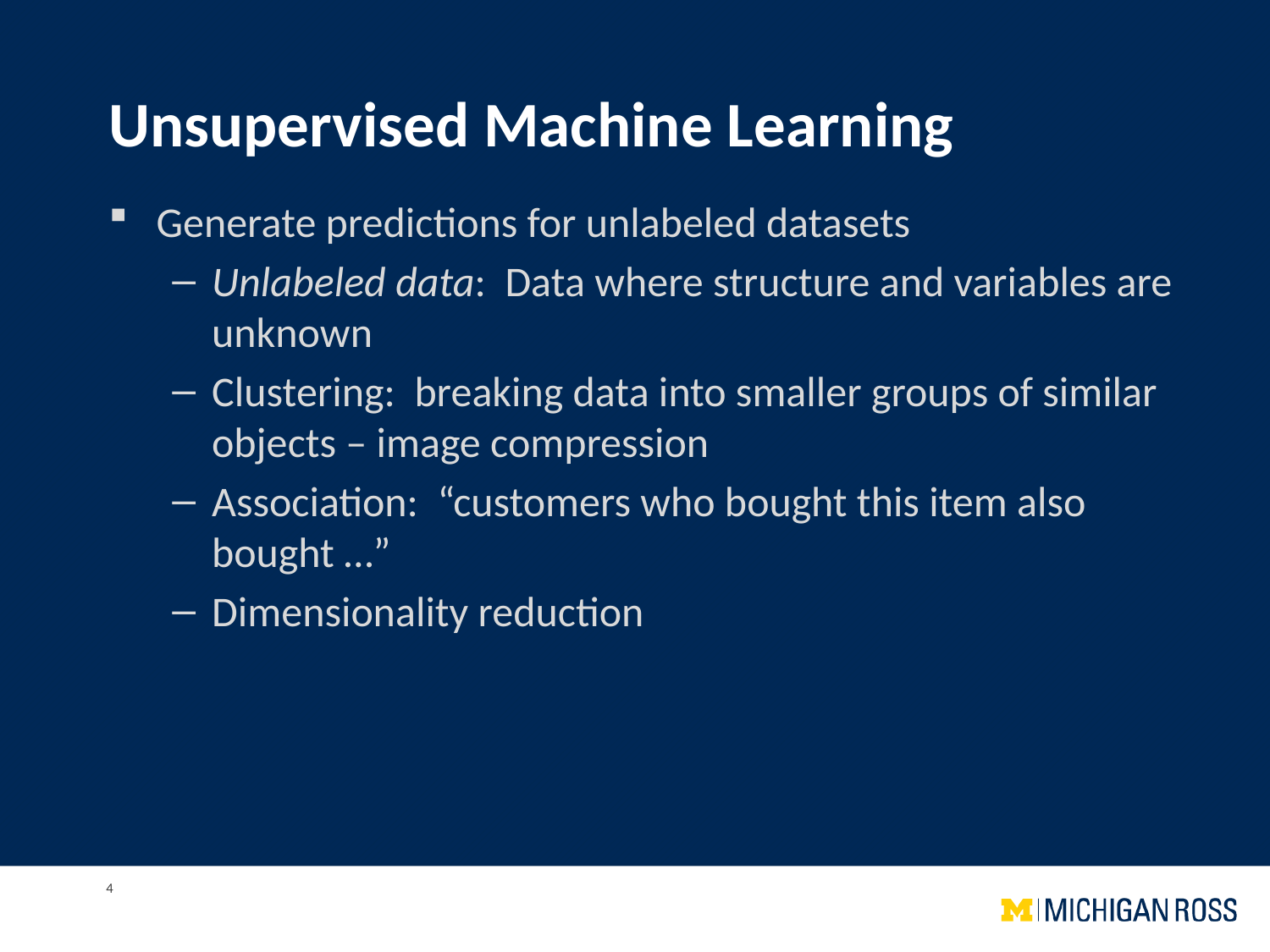

# Unsupervised Machine Learning
Generate predictions for unlabeled datasets
Unlabeled data:  Data where structure and variables are unknown
Clustering:  breaking data into smaller groups of similar objects – image compression
Association:  “customers who bought this item also bought …”
Dimensionality reduction
4